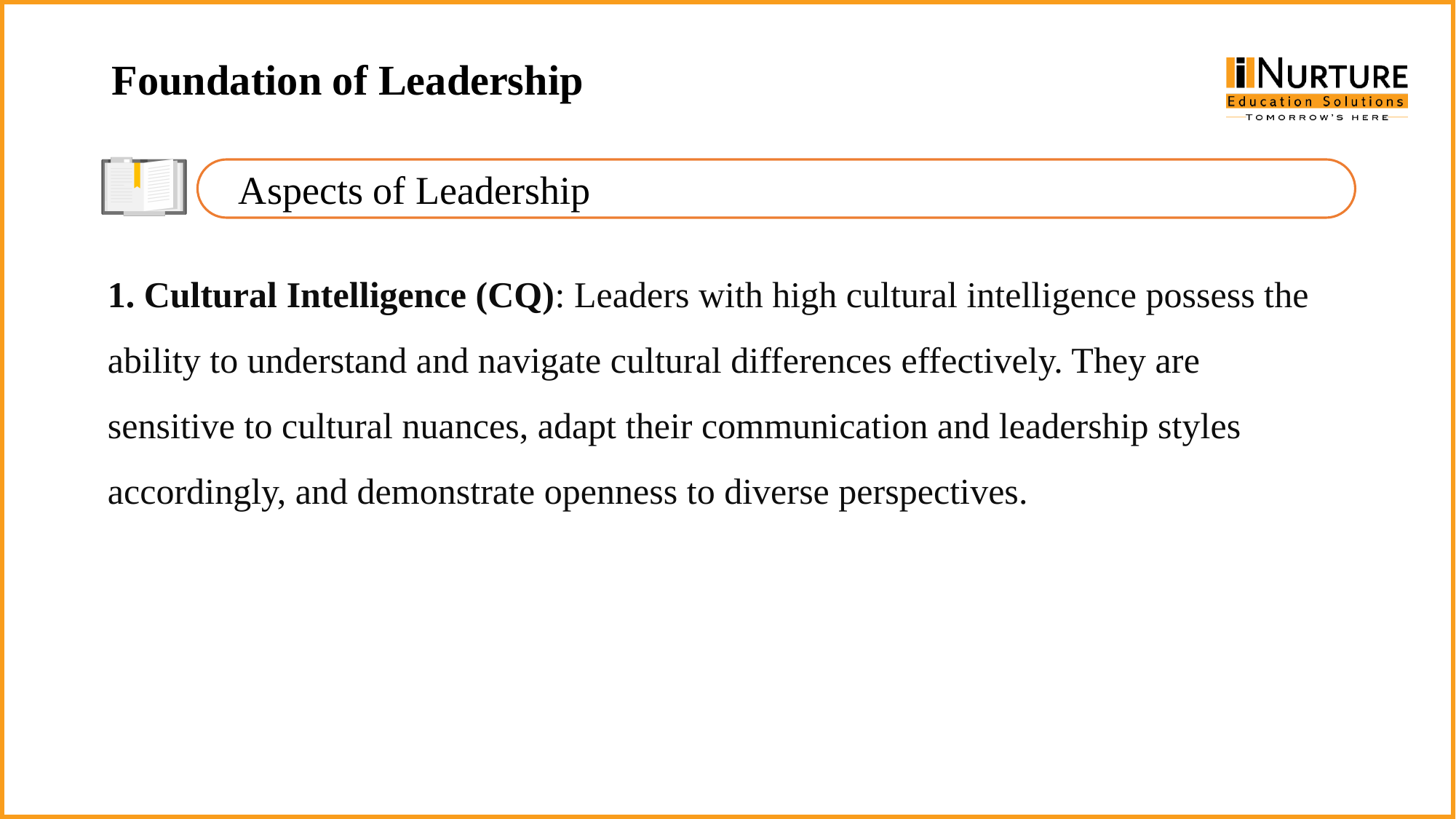

Foundation of Leadership

Aspects of Leadership

1. Cultural Intelligence (CQ): Leaders with high cultural intelligence possess the ability to understand and navigate cultural differences effectively. They are sensitive to cultural nuances, adapt their communication and leadership styles accordingly, and demonstrate openness to diverse perspectives.